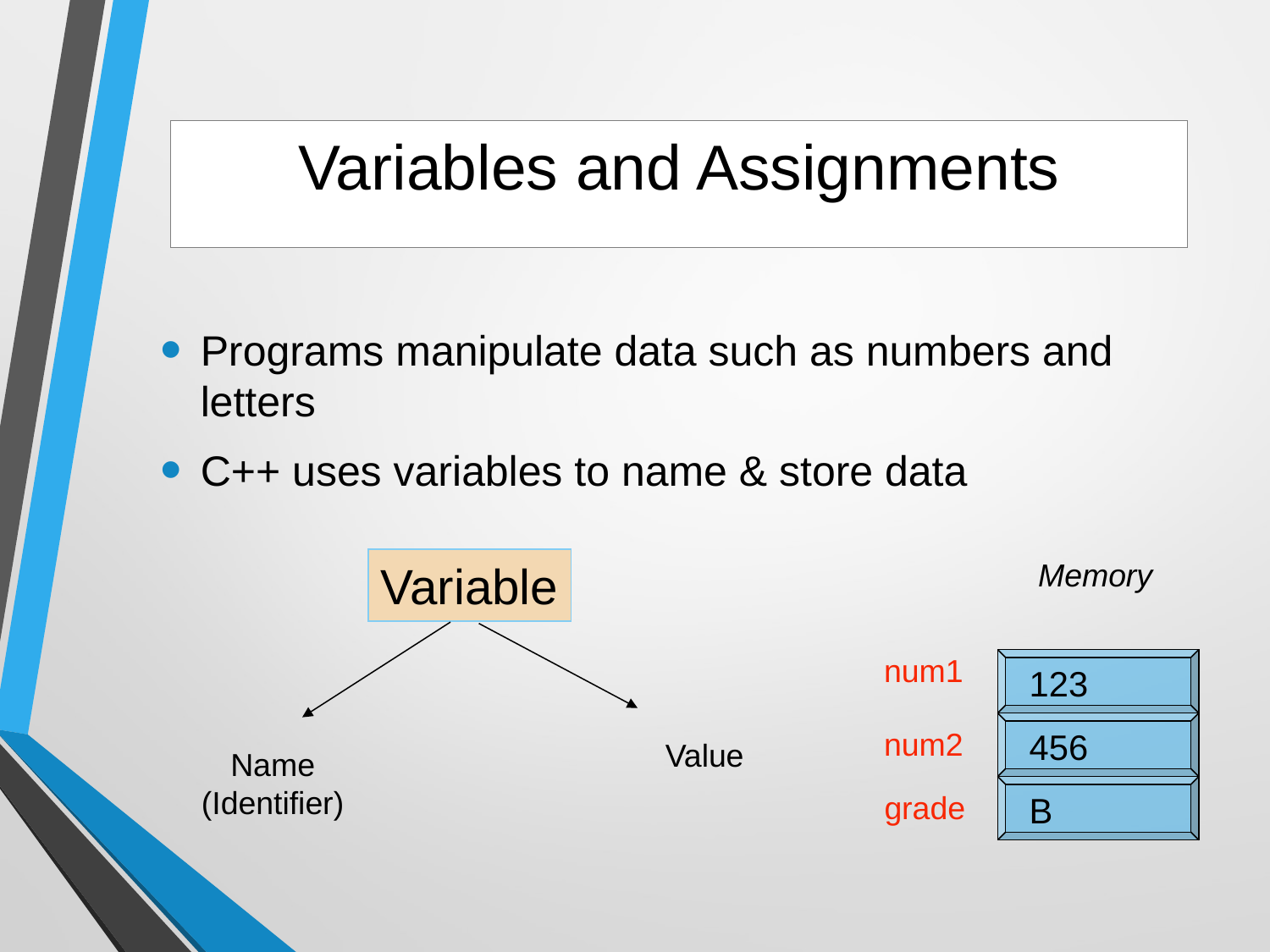

Variables and Assignments

Programs manipulate data such as numbers and letters
C++ uses variables to name & store data

Variable
Memory
num1

123
num2
456
grade
B

Name
(Identifier)

Value